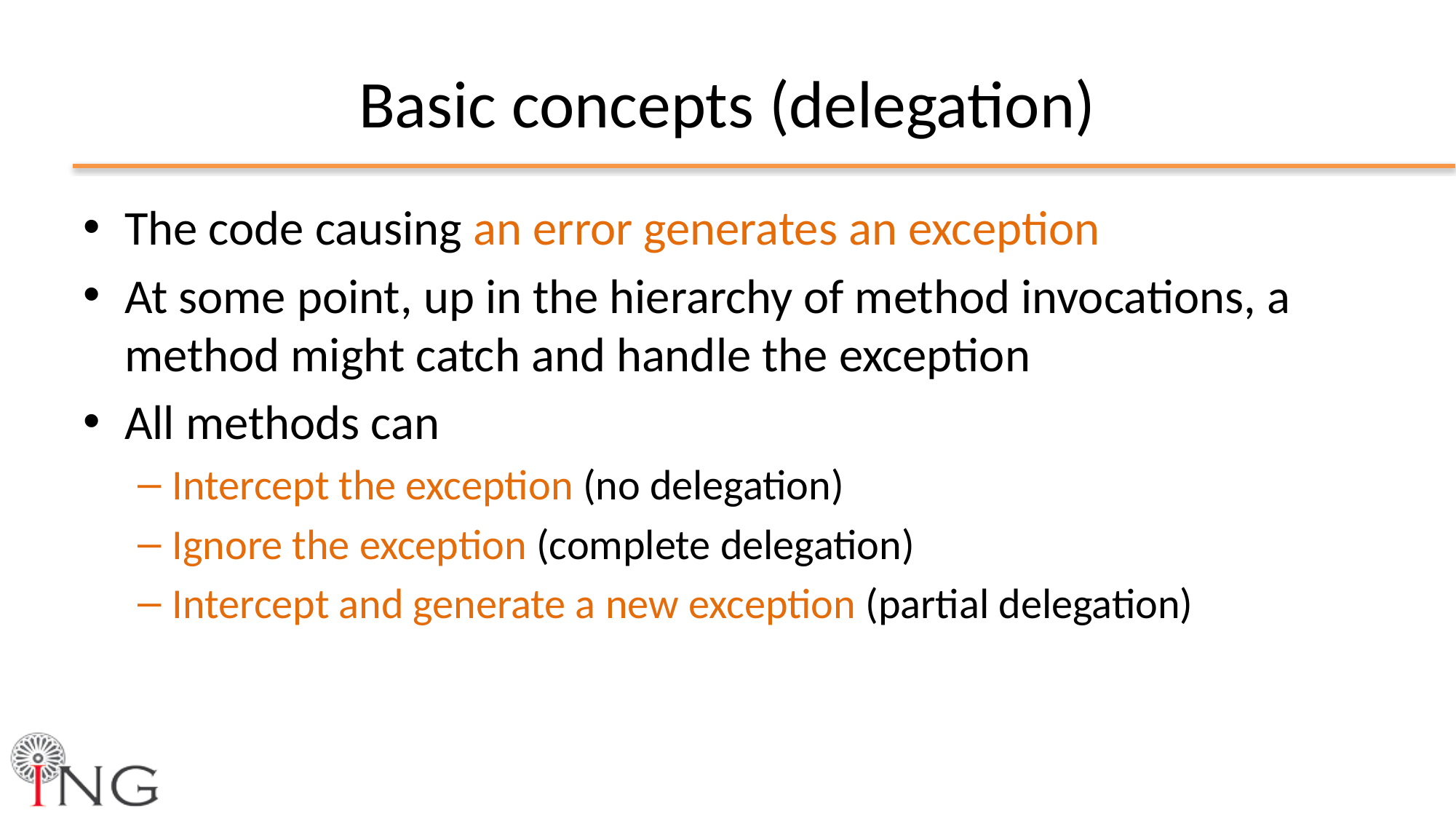

# Basic concepts (delegation)
The code causing an error generates an exception
At some point, up in the hierarchy of method invocations, a method might catch and handle the exception
All methods can
Intercept the exception (no delegation)
Ignore the exception (complete delegation)
Intercept and generate a new exception (partial delegation)